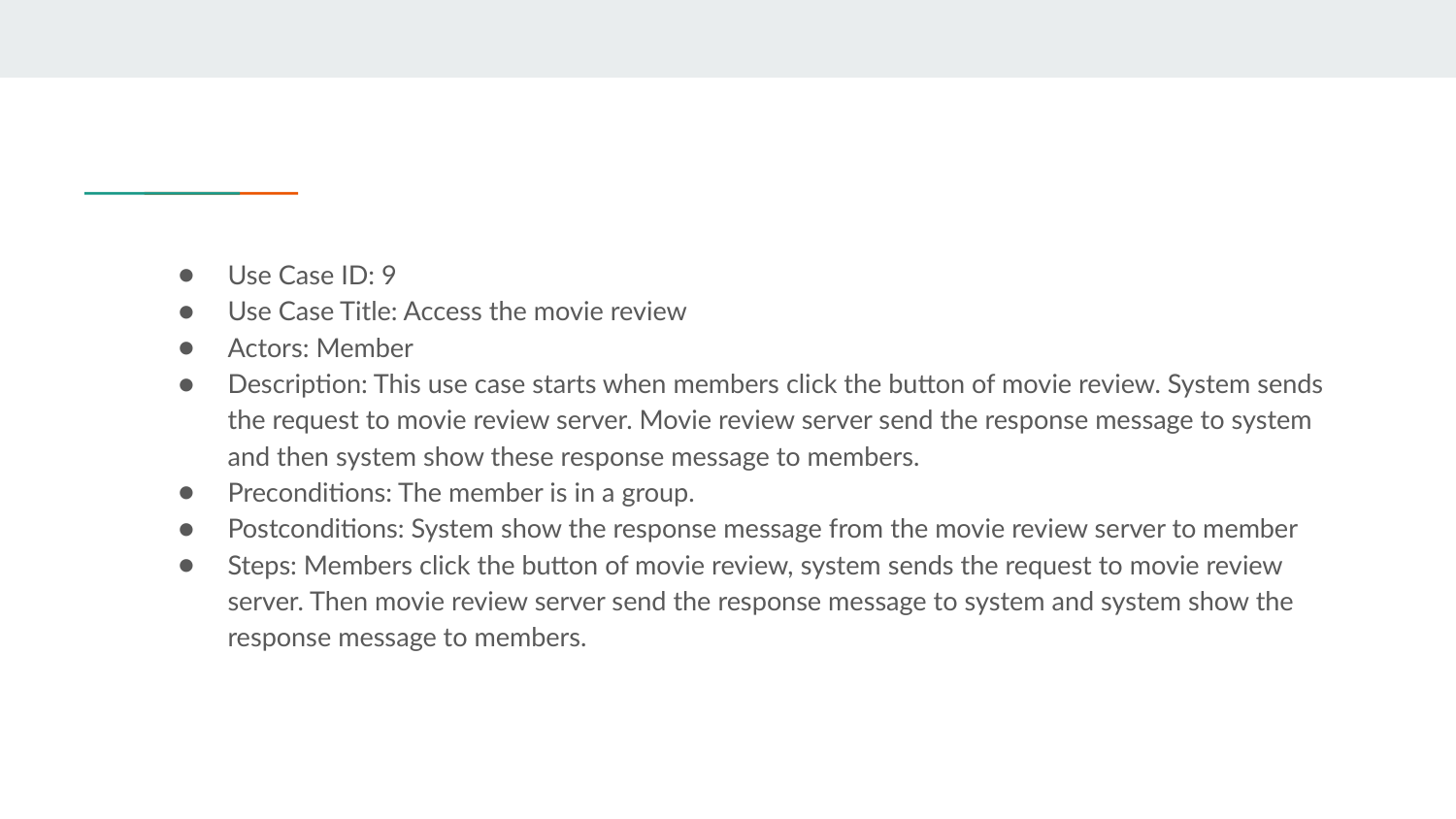

Use Case ID: 9
Use Case Title: Access the movie review
Actors: Member
Description: This use case starts when members click the button of movie review. System sends the request to movie review server. Movie review server send the response message to system and then system show these response message to members.
Preconditions: The member is in a group.
Postconditions: System show the response message from the movie review server to member
Steps: Members click the button of movie review, system sends the request to movie review server. Then movie review server send the response message to system and system show the response message to members.